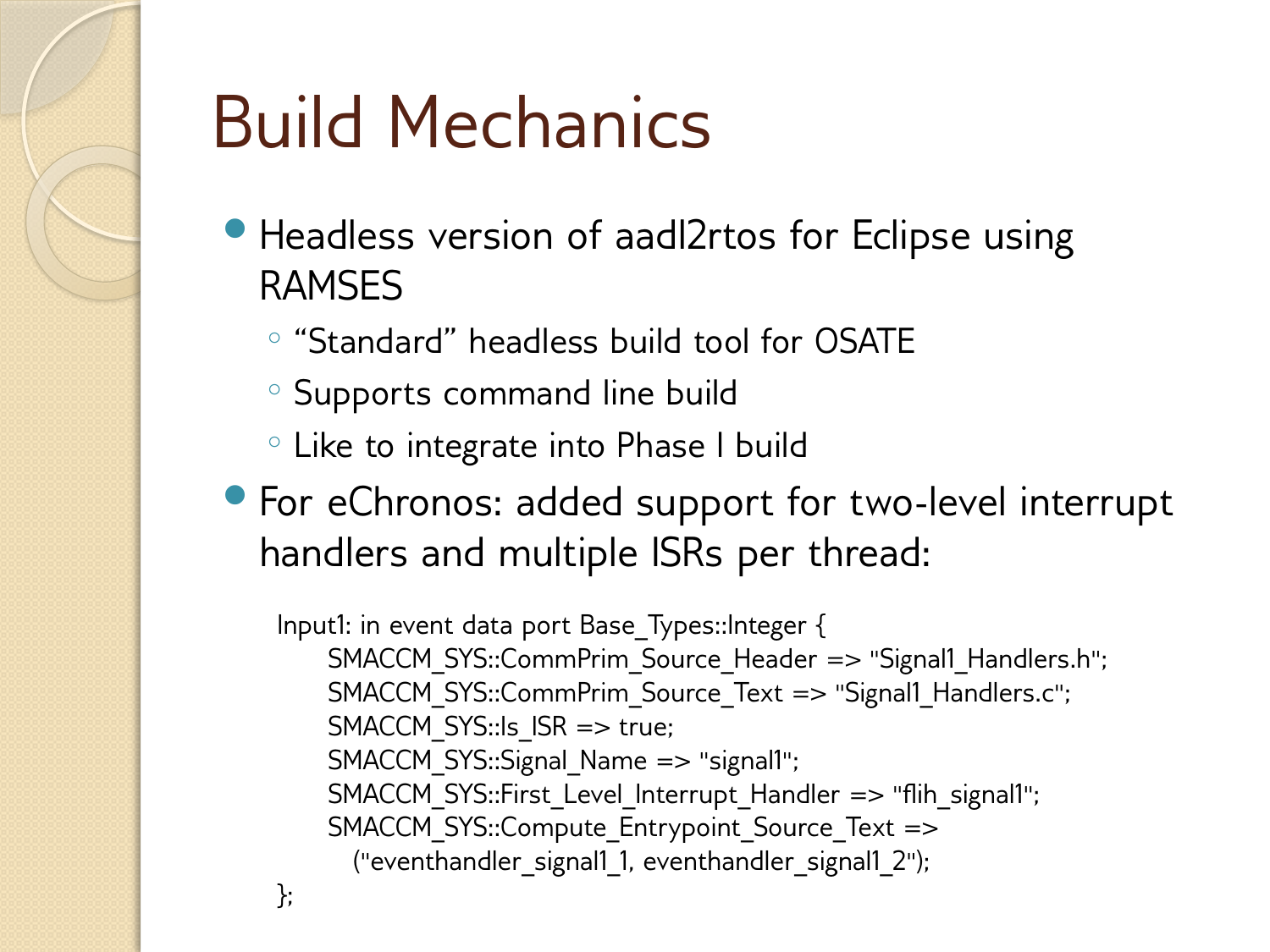

# Build Mechanics
Headless version of aadl2rtos for Eclipse using RAMSES
“Standard” headless build tool for OSATE
Supports command line build
Like to integrate into Phase I build
For eChronos: added support for two-level interrupt handlers and multiple ISRs per thread:
Input1: in event data port Base_Types::Integer {
      SMACCM_SYS::CommPrim_Source_Header => "Signal1_Handlers.h";
      SMACCM_SYS::CommPrim_Source_Text => "Signal1_Handlers.c";
      SMACCM_SYS::Is_ISR => true;
      SMACCM_SYS::Signal_Name => "signal1";
      SMACCM_SYS::First_Level_Interrupt_Handler => "flih_signal1";
      SMACCM_SYS::Compute_Entrypoint_Source_Text =>
         ("eventhandler_signal1_1, eventhandler_signal1_2");
};